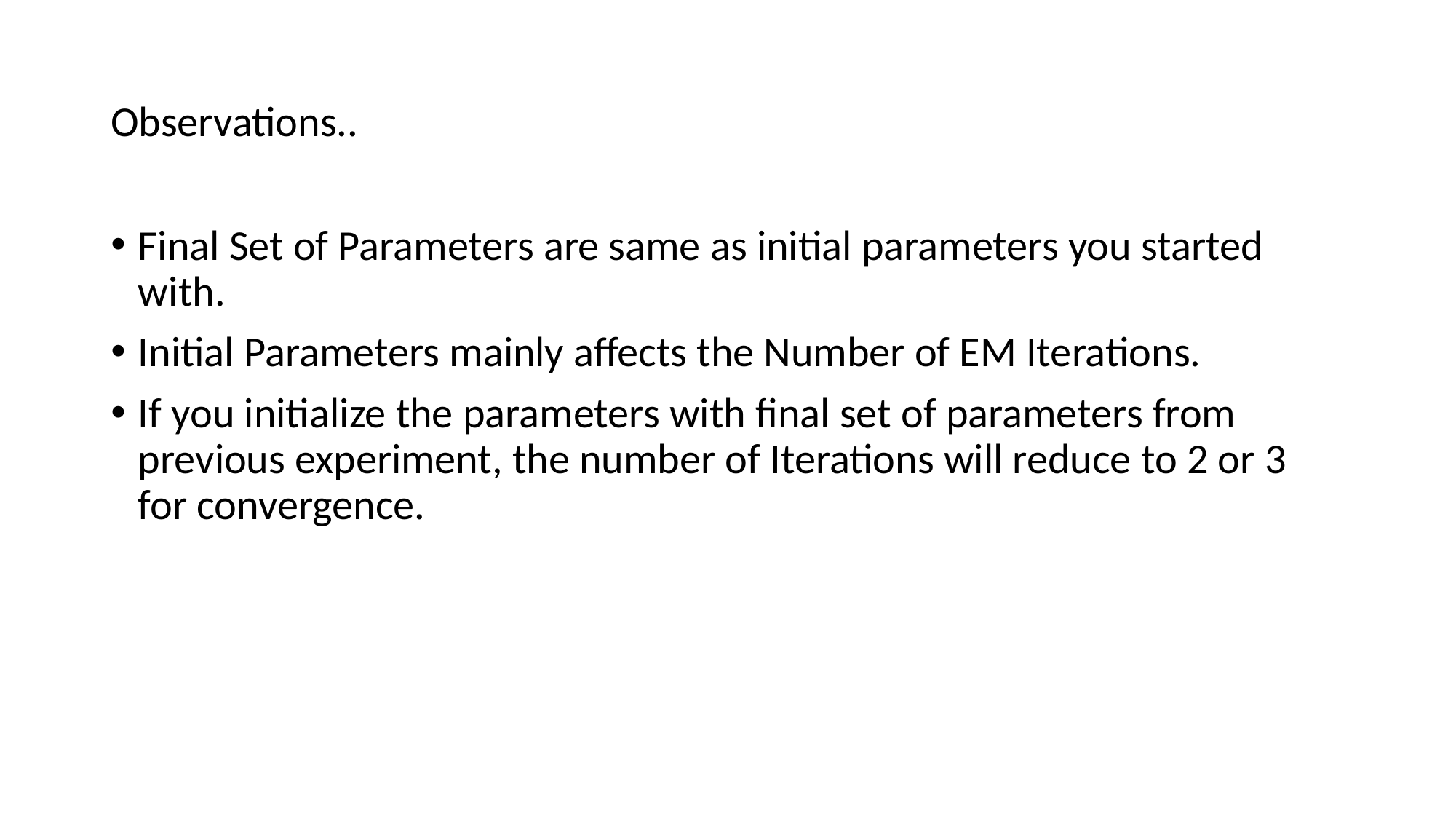

# Observations..
Final Set of Parameters are same as initial parameters you started with.
Initial Parameters mainly affects the Number of EM Iterations.
If you initialize the parameters with final set of parameters from previous experiment, the number of Iterations will reduce to 2 or 3 for convergence.